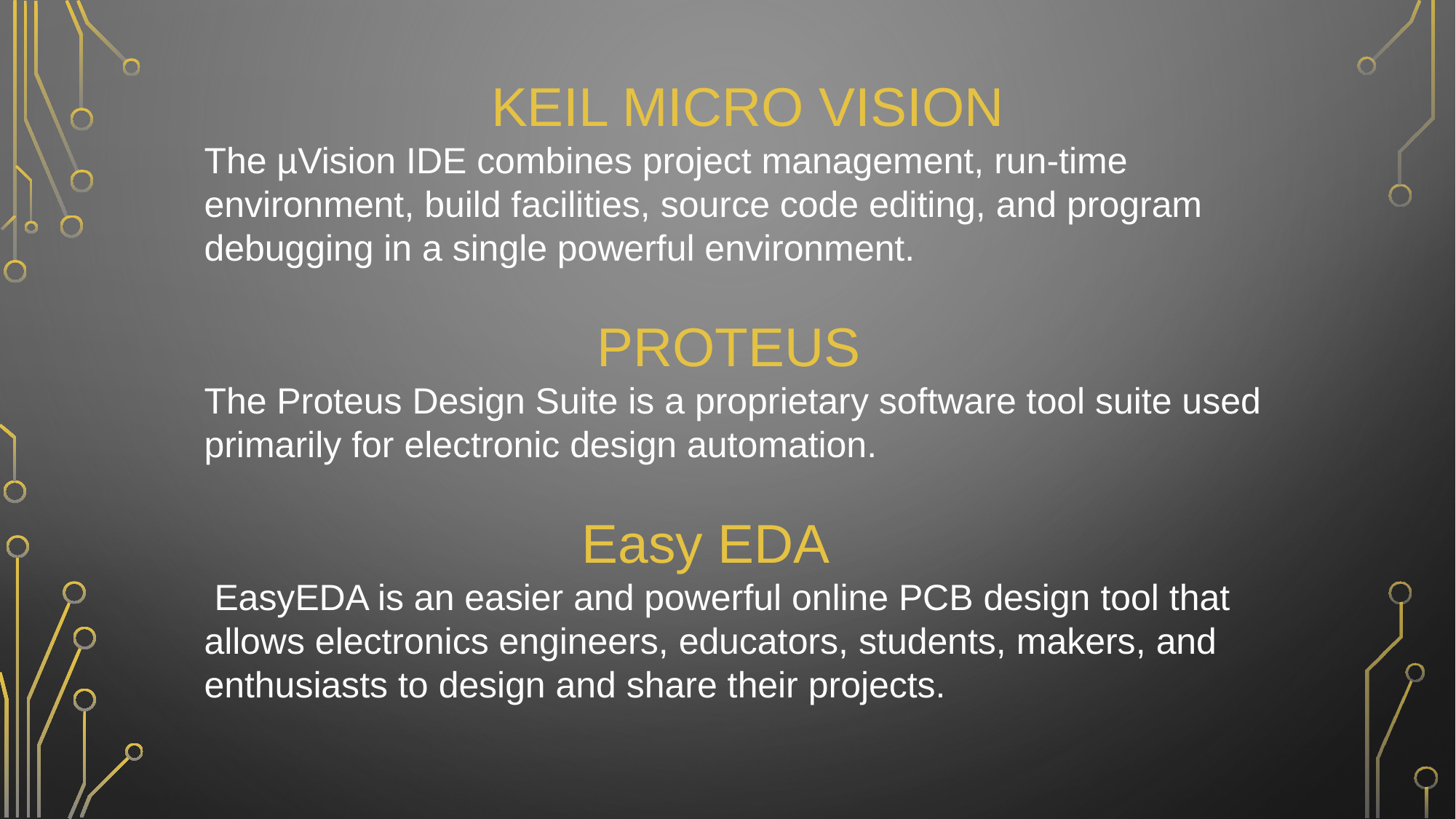

KEIL MICRO VISION
The µVision IDE combines project management, run-time environment, build facilities, source code editing, and program debugging in a single powerful environment.

                          PROTEUS
The Proteus Design Suite is a proprietary software tool suite used primarily for electronic design automation.

                         Easy EDA
 EasyEDA is an easier and powerful online PCB design tool that allows electronics engineers, educators, students, makers, and enthusiasts to design and share their projects.